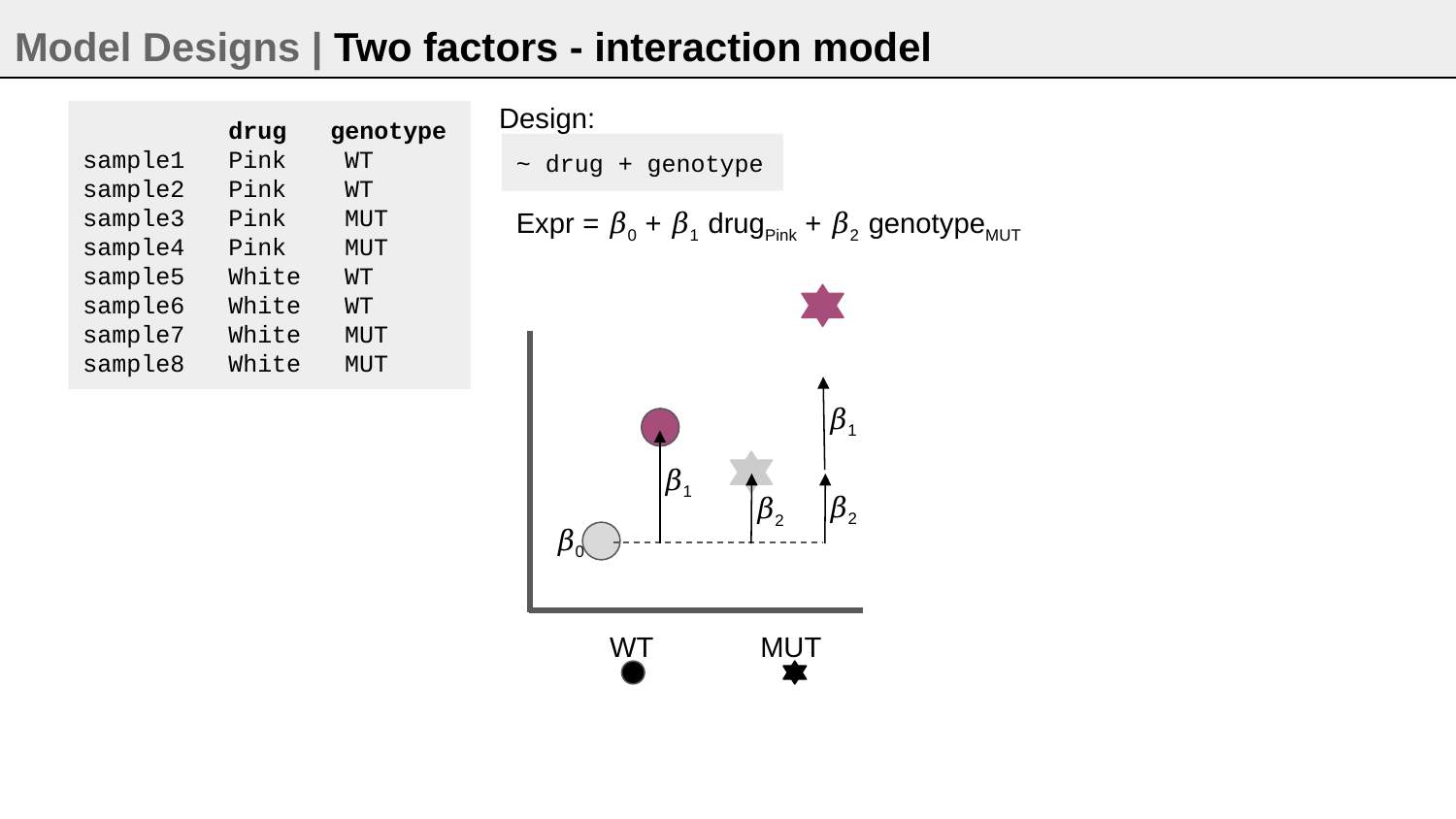

# Model Designs | Two factors - interaction model
Design:
          drug   genotype
sample1   Pink    WT
sample2   Pink    WT
sample3   Pink    MUT
sample4   Pink    MUT
sample5   White   WT
sample6   White   WT
sample7   White   MUT
sample8   White   MUT
~ drug + genotype
Expr = 𝛽0 + 𝛽1  drugPink + 𝛽2  genotypeMUT

𝛽1

𝛽1

𝛽2
𝛽2
𝛽0

WT
MUT